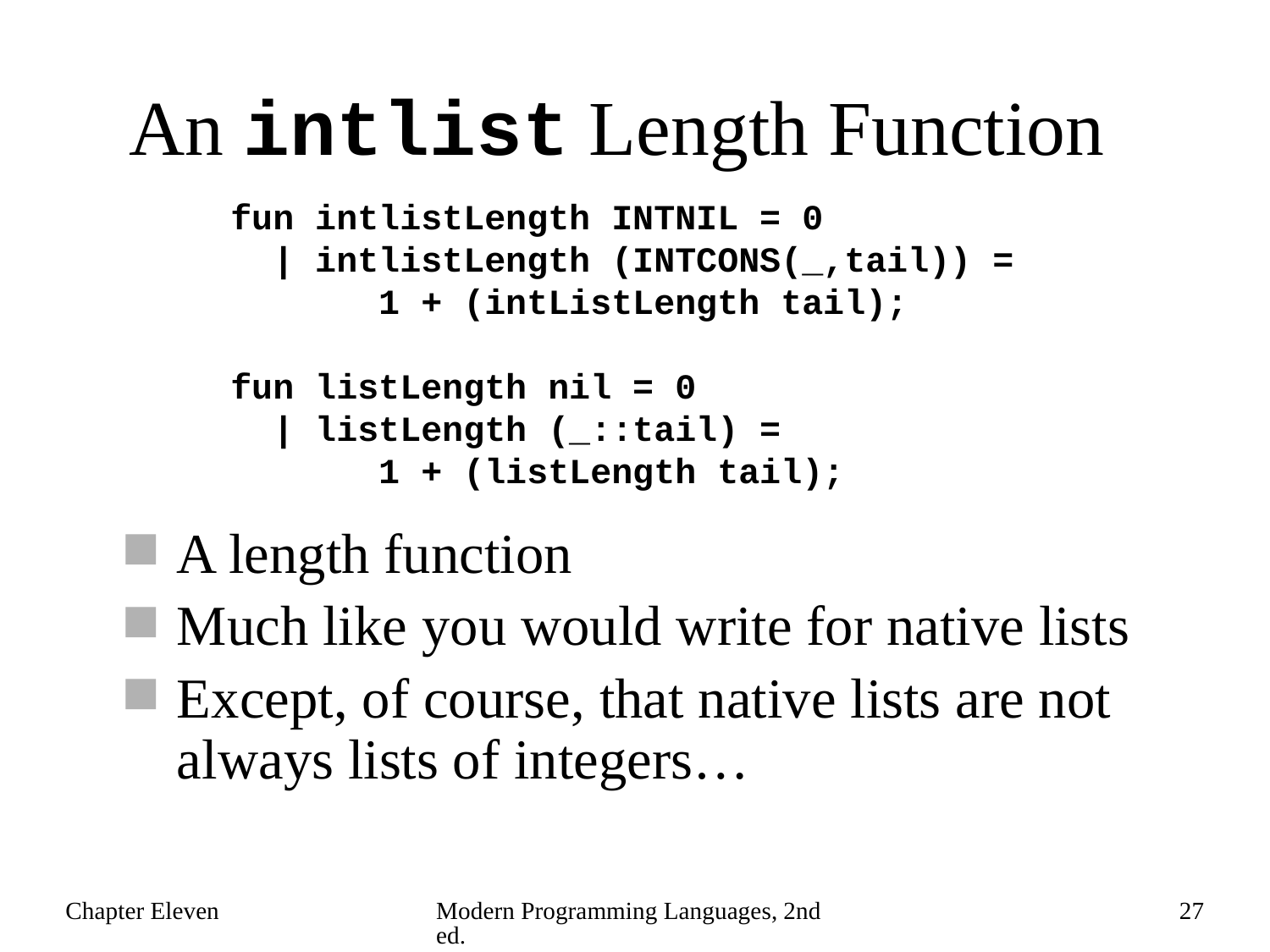

# An intlist Length Function
fun intlistLength INTNIL = 0
  | intlistLength (INTCONS(_,tail)) =
       1 + (intListLength tail);
fun listLength nil = 0
  | listLength (_::tail) =
       1 + (listLength tail);
A length function
Much like you would write for native lists
Except, of course, that native lists are not always lists of integers…
Chapter Eleven
Modern Programming Languages, 2nd ed.
27